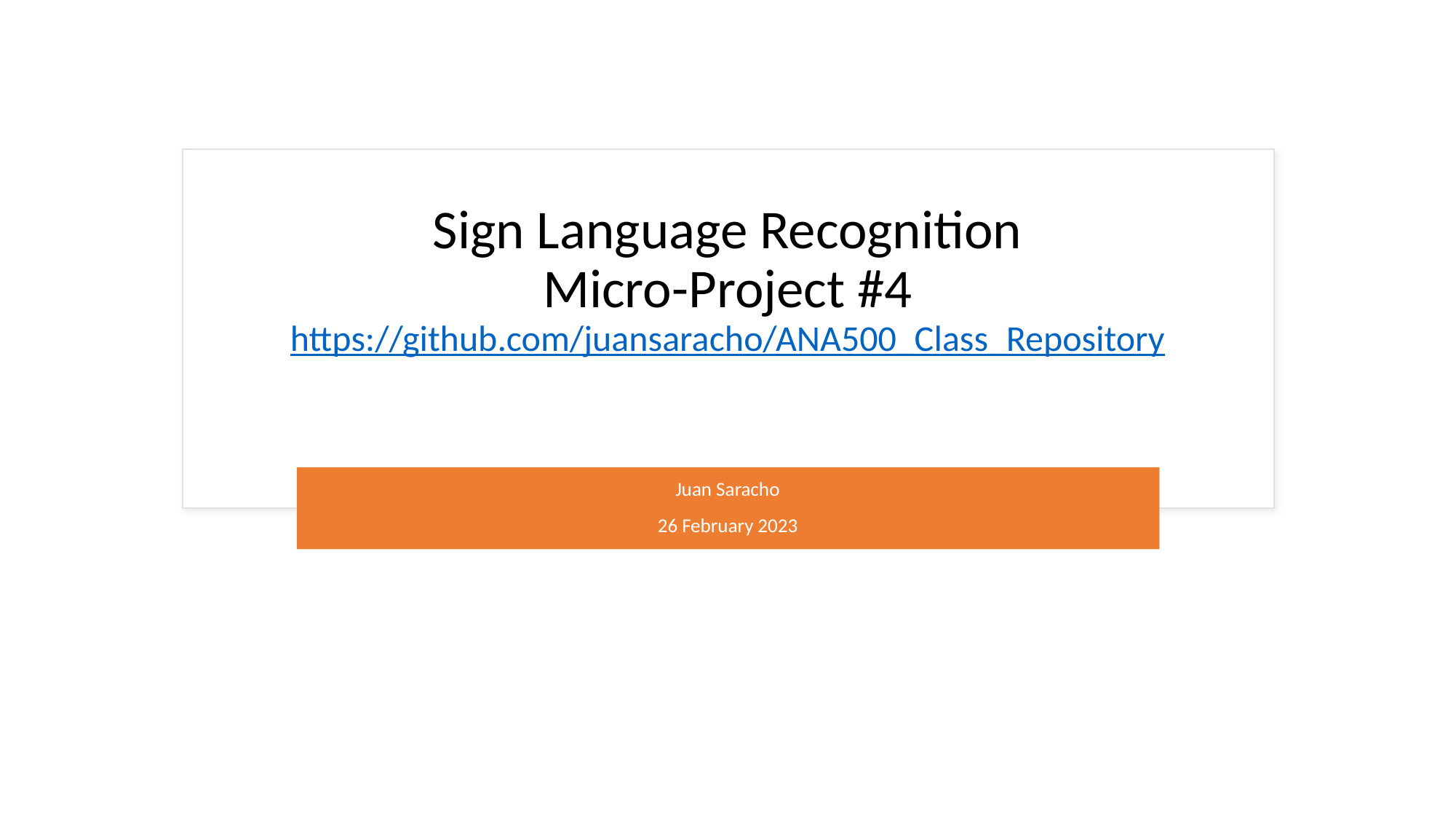

# Sign Language Recognition Micro-Project #4 https://github.com/juansaracho/ANA500_Class_Repository

Juan Saracho
26 February 2023